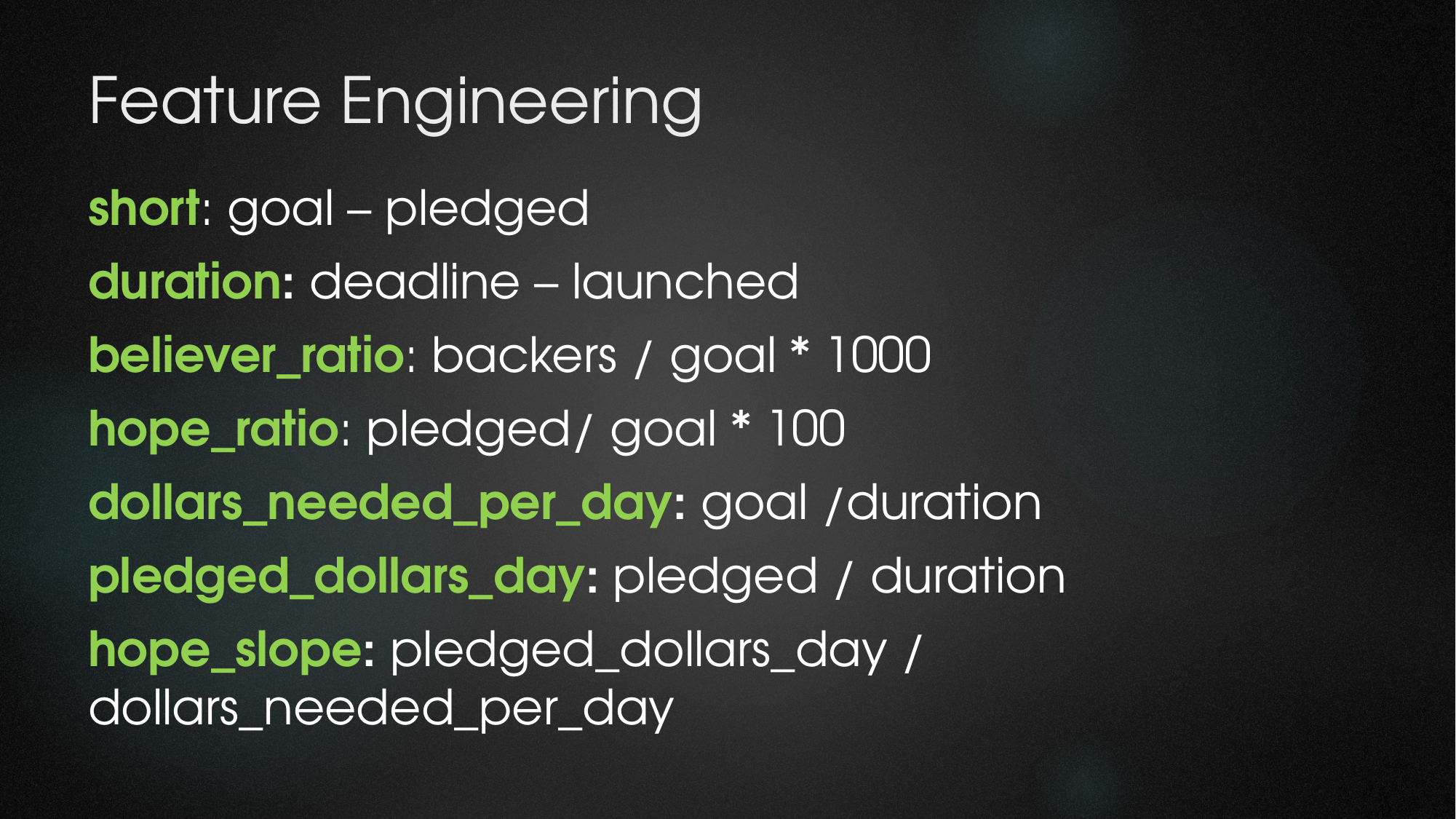

# Feature Engineering
short: goal – pledged
duration: deadline – launched
believer_ratio: backers / goal * 1000
hope_ratio: pledged/ goal * 100
dollars_needed_per_day: goal /duration
pledged_dollars_day: pledged / duration
hope_slope: pledged_dollars_day / dollars_needed_per_day